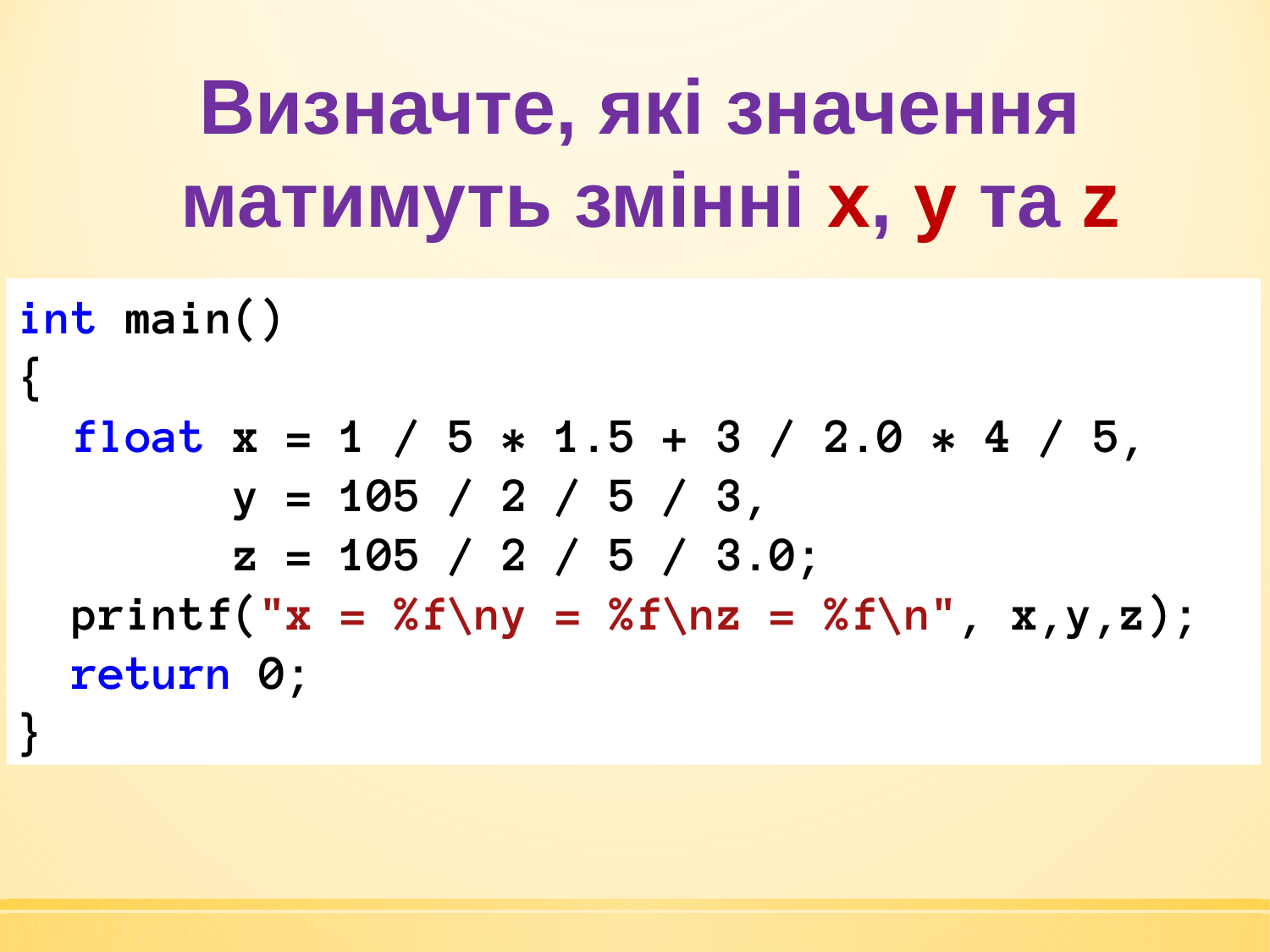

Визначте, які значення
матимуть змінні x, y та z
int main()
{
  float x = 1 / 5 * 1.5 + 3 / 2.0 * 4 / 5,
        y = 105 / 2 / 5 / 3,
        z = 105 / 2 / 5 / 3.0;
  printf("x = %f\ny = %f\nz = %f\n", x,y,z);
  return 0;
}